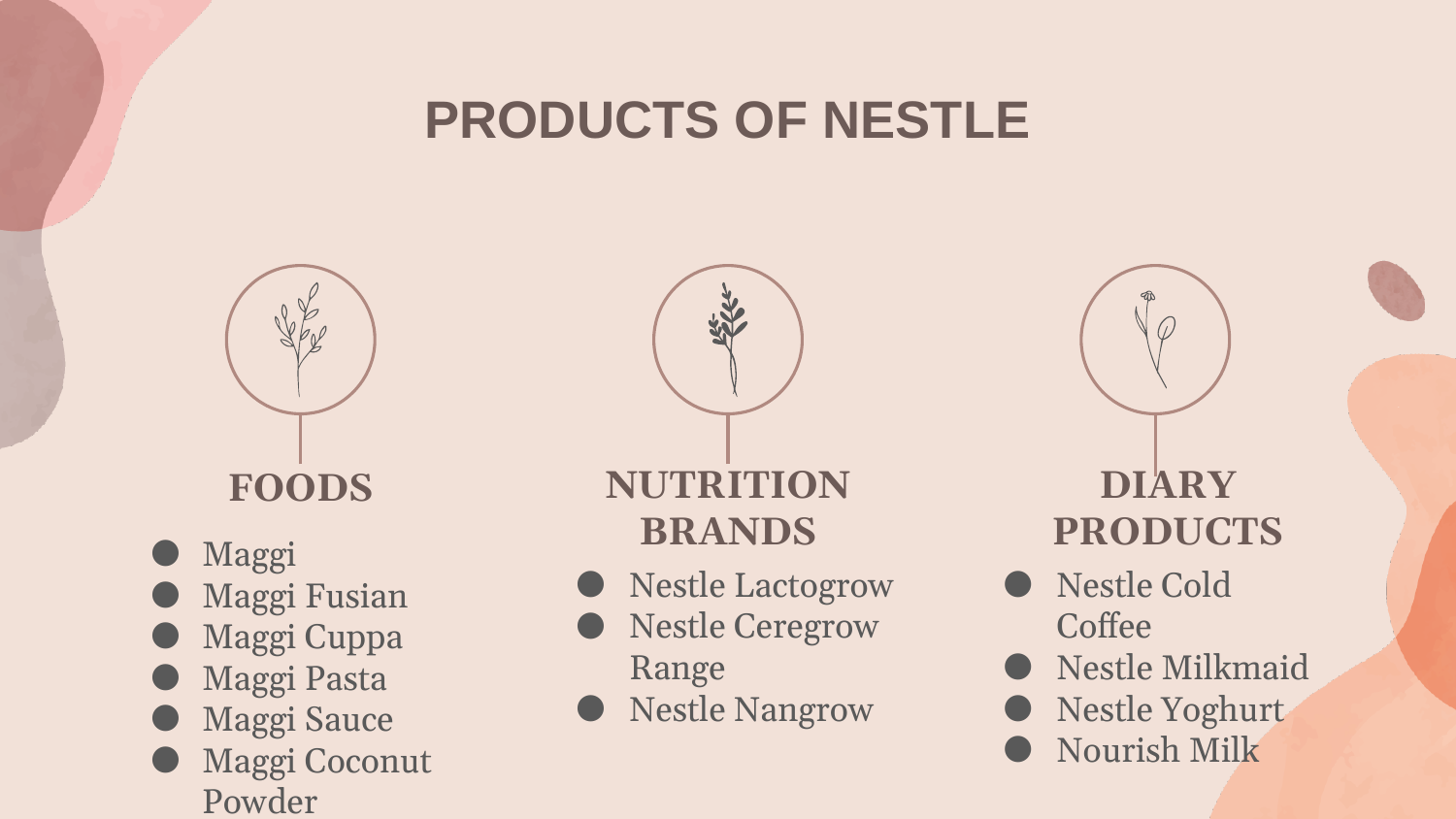

# PRODUCTS OF NESTLE

FOODS
DIARY PRODUCTS
NUTRITION BRANDS
Maggi
Maggi Fusian
Maggi Cuppa
Maggi Pasta
Maggi Sauce
Maggi Coconut Powder
Nestle Lactogrow
Nestle Ceregrow Range
Nestle Nangrow
Nestle Cold Coffee
Nestle Milkmaid
Nestle Yoghurt
Nourish Milk